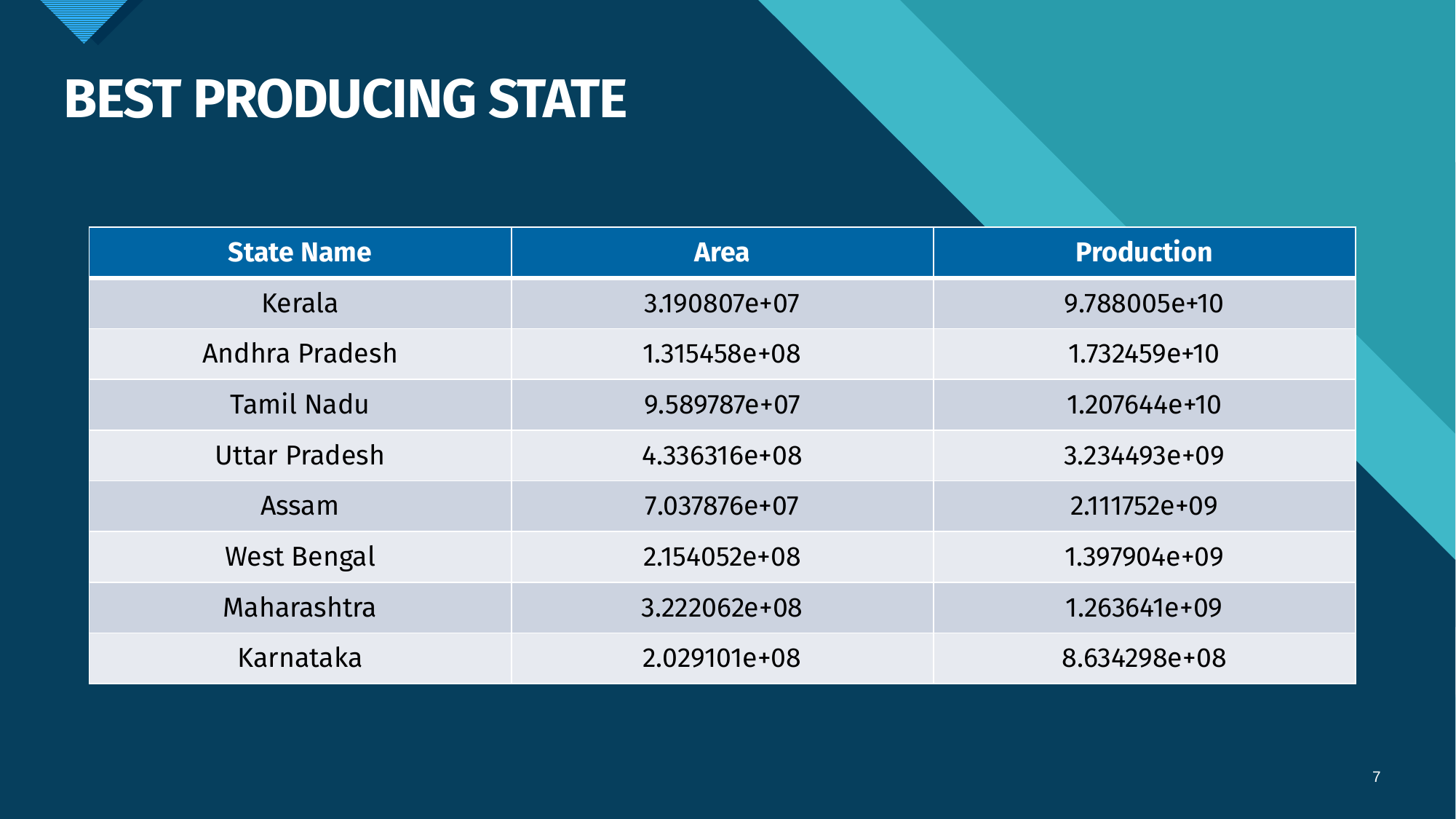

# BEST PRODUCING STATE
| State Name | Area | Production |
| --- | --- | --- |
| Kerala | 3.190807e+07 | 9.788005e+10 |
| Andhra Pradesh | 1.315458e+08 | 1.732459e+10 |
| Tamil Nadu | 9.589787e+07 | 1.207644e+10 |
| Uttar Pradesh | 4.336316e+08 | 3.234493e+09 |
| Assam | 7.037876e+07 | 2.111752e+09 |
| West Bengal | 2.154052e+08 | 1.397904e+09 |
| Maharashtra | 3.222062e+08 | 1.263641e+09 |
| Karnataka | 2.029101e+08 | 8.634298e+08 |

7